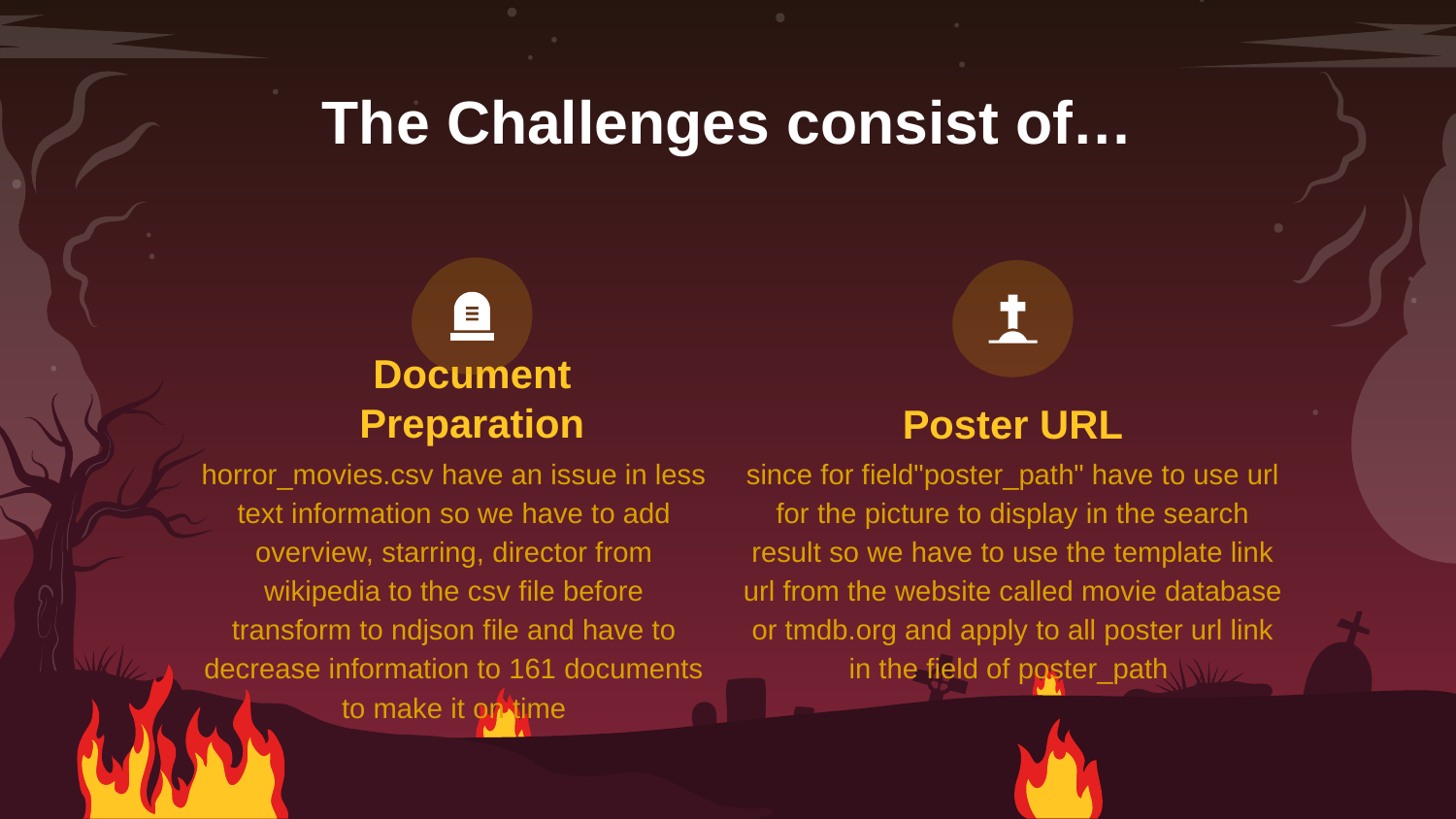

The Challenges consist of…

# Document Preparation
Poster URL
horror_movies.csv have an issue in less text information so we have to add overview, starring, director from wikipedia to the csv file before transform to ndjson file and have to decrease information to 161 documents to make it on time
since for field"poster_path" have to use url for the picture to display in the search result so we have to use the template link url from the website called movie database or tmdb.org and apply to all poster url link in the field of poster_path